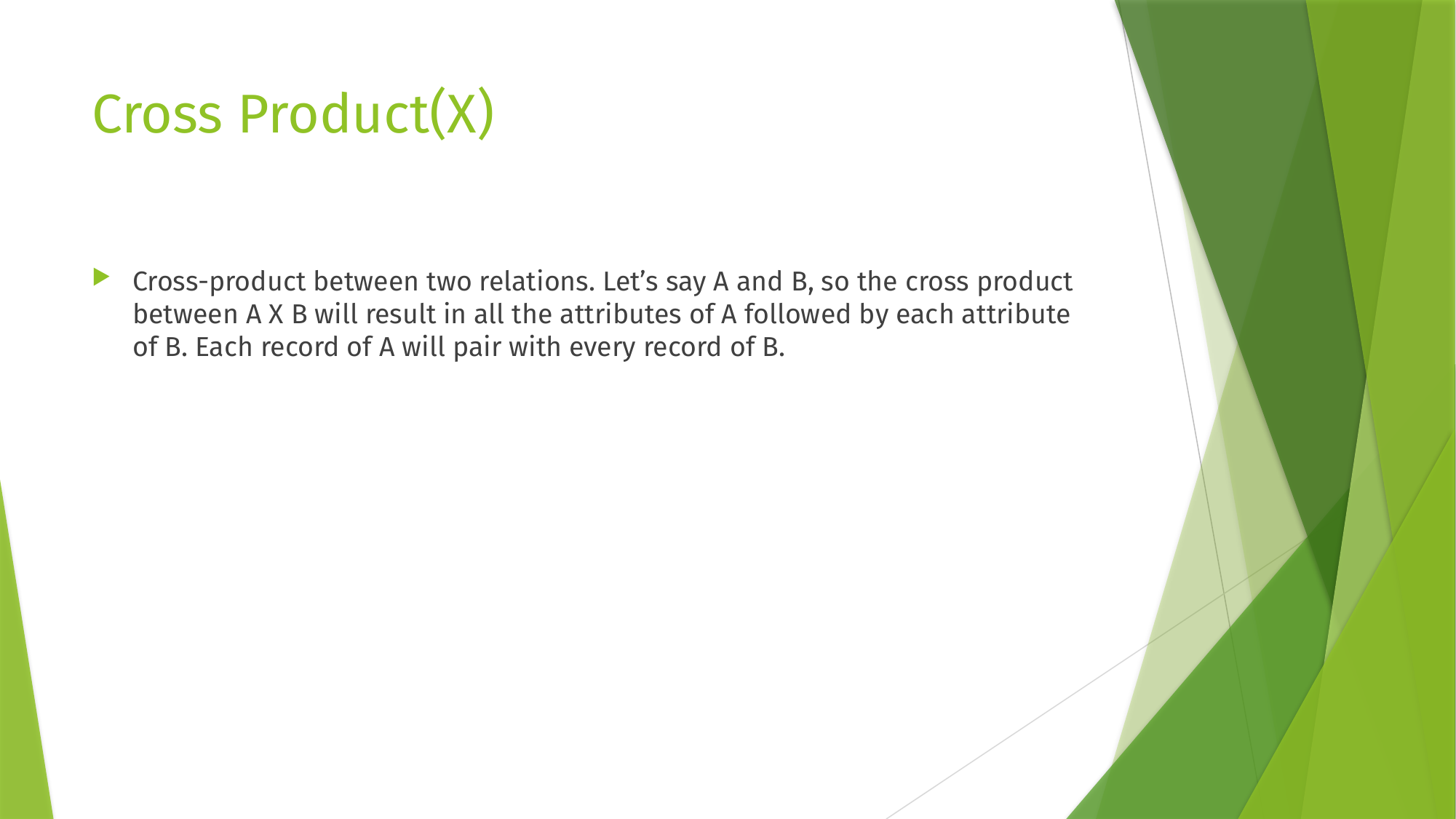

# Cross Product(X)
Cross-product between two relations. Let’s say A and B, so the cross product between A X B will result in all the attributes of A followed by each attribute of B. Each record of A will pair with every record of B.